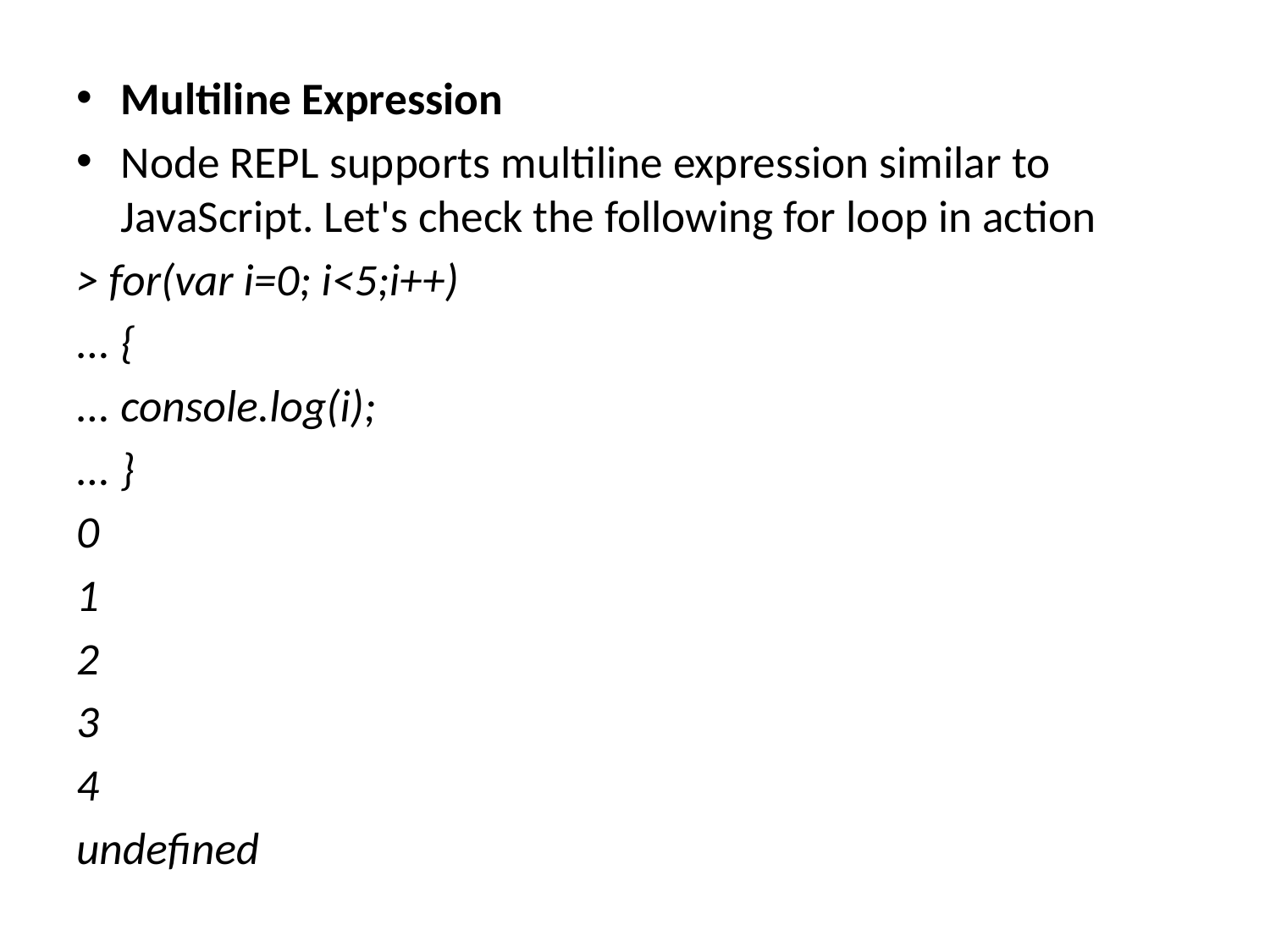

Multiline Expression
Node REPL supports multiline expression similar to JavaScript. Let's check the following for loop in action
> for(var i=0; i<5;i++)
... {
... console.log(i);
... }
0
1
2
3
4
undefined